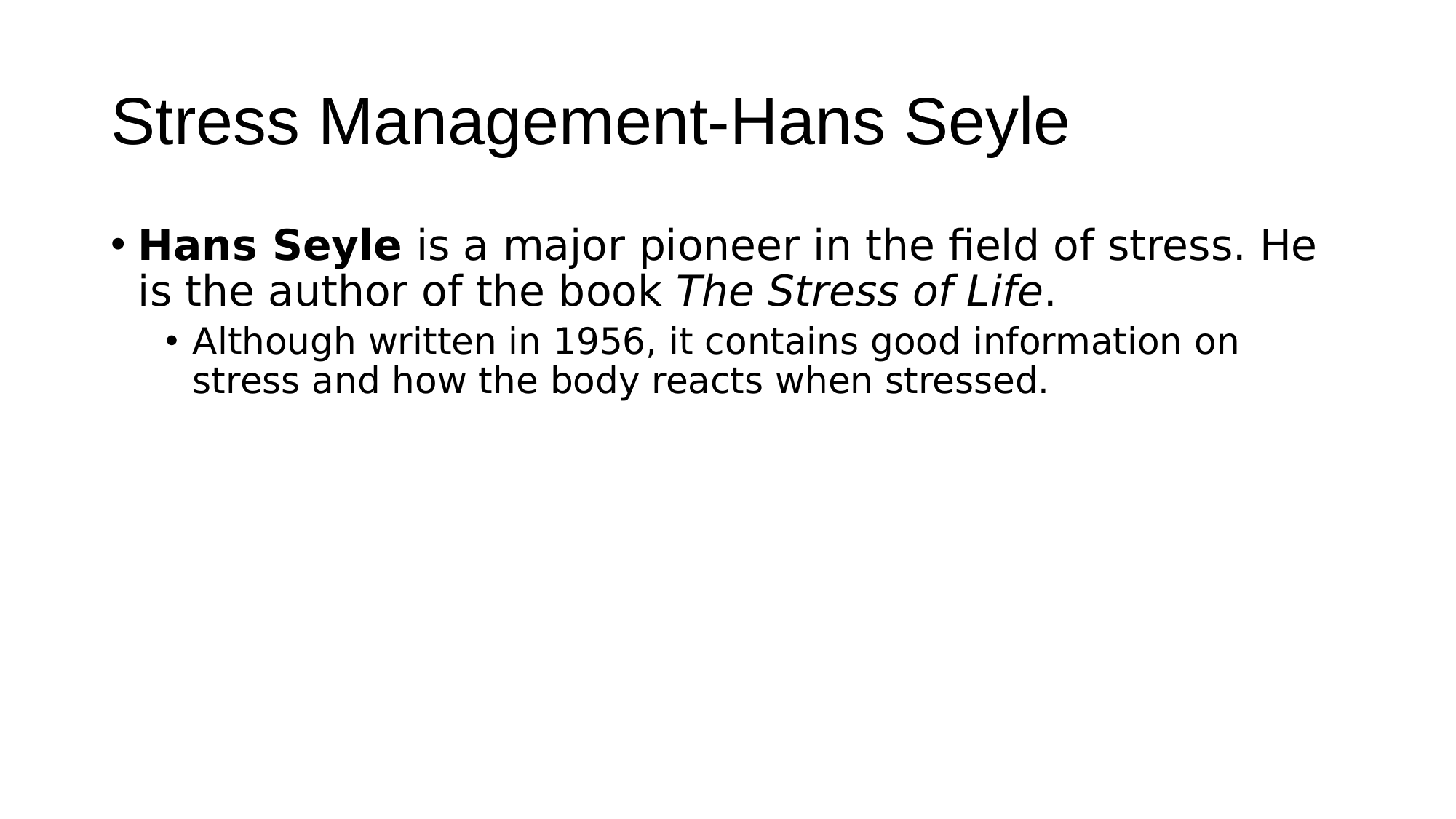

# Stress Management-Hans Seyle
Hans Seyle is a major pioneer in the field of stress. He is the author of the book The Stress of Life.
Although written in 1956, it contains good information on stress and how the body reacts when stressed.